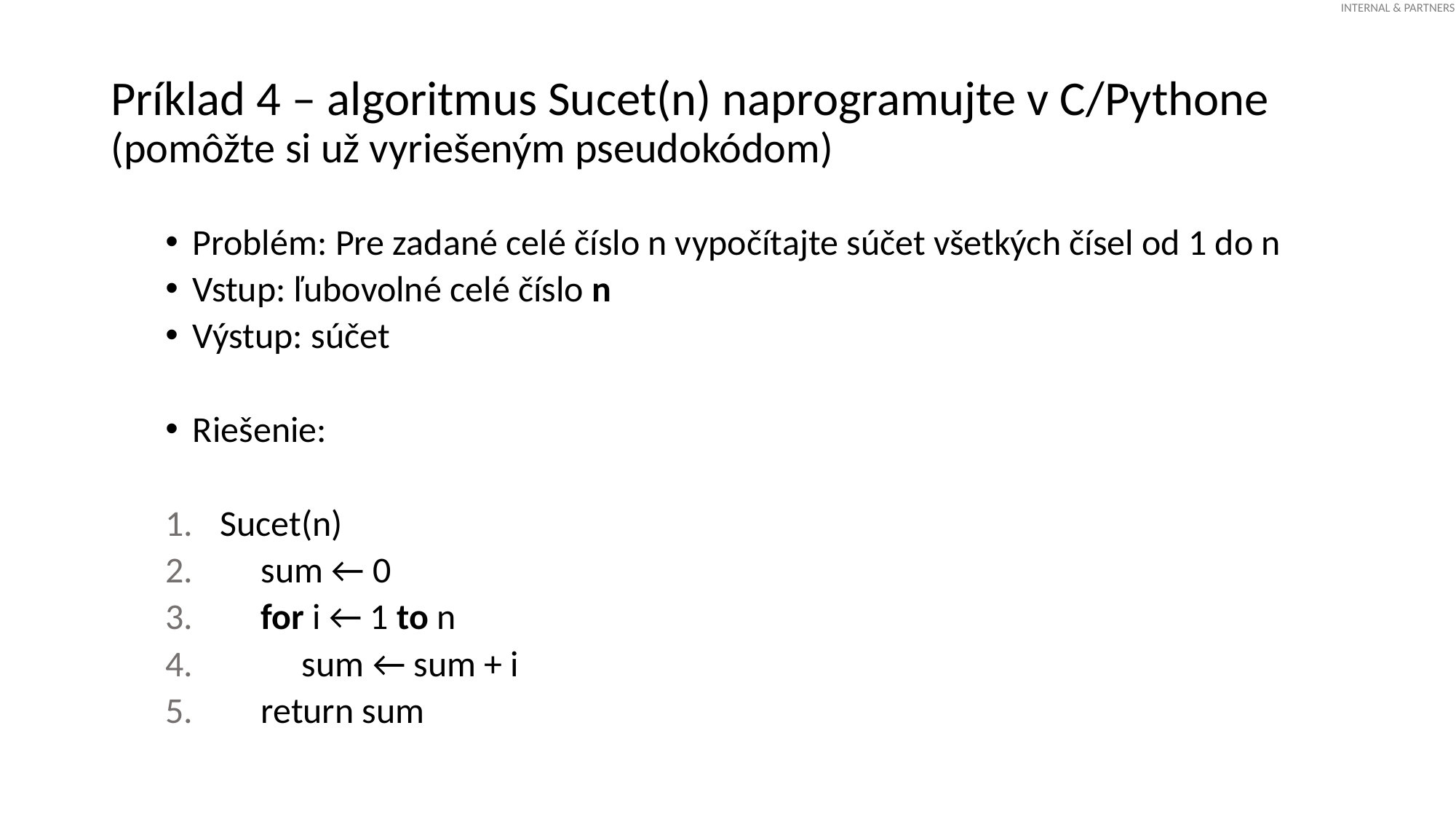

# Príklad 4 – algoritmus Sucet(n) naprogramujte v C/Pythone (pomôžte si už vyriešeným pseudokódom)
Problém: Pre zadané celé číslo n vypočítajte súčet všetkých čísel od 1 do n
Vstup: ľubovolné celé číslo n
Výstup: súčet

Riešenie:

Sucet(n)
     sum ← 0
     for i ← 1 to n
          sum ← sum + i
     return sum